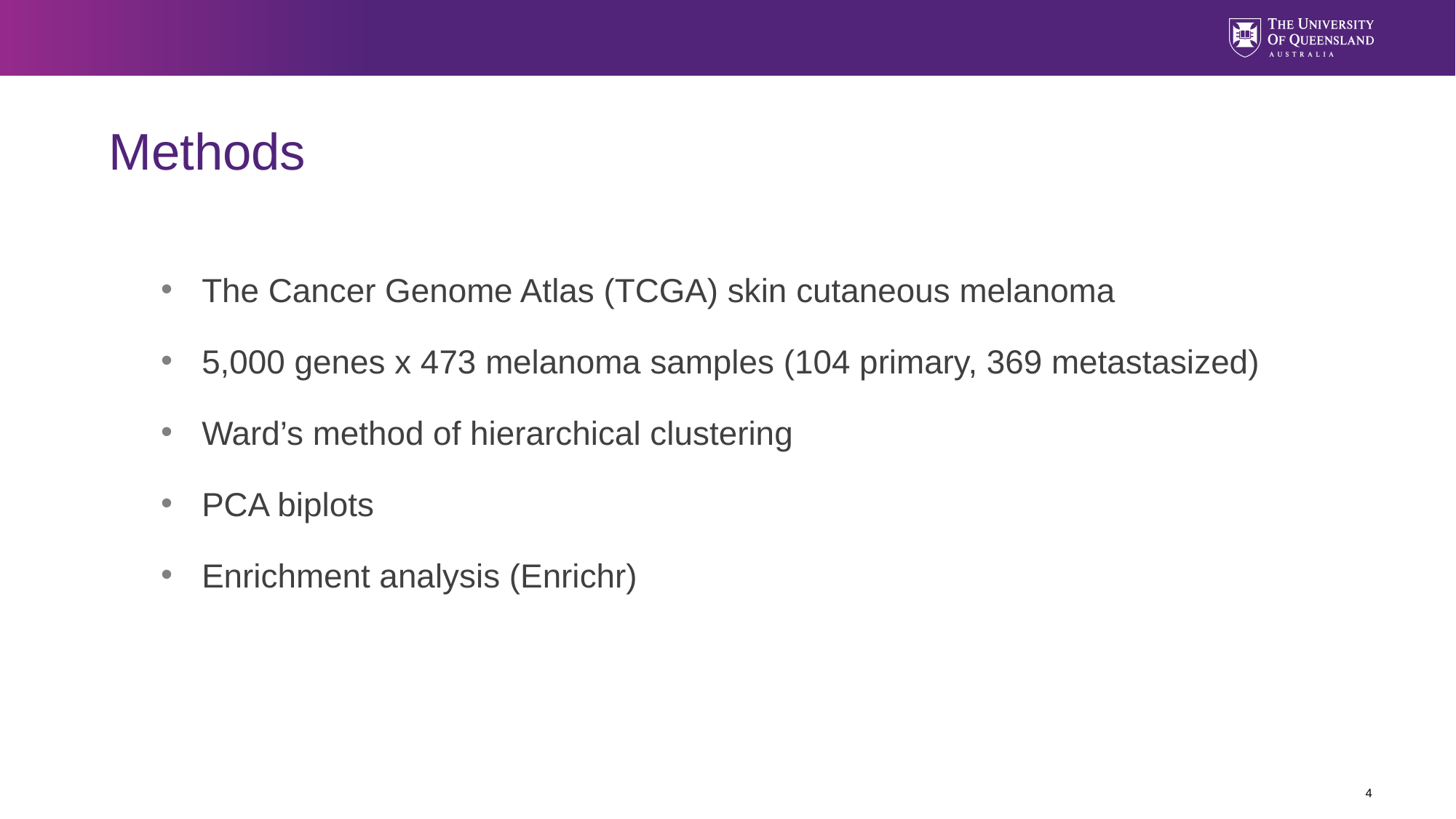

# Methods

The Cancer Genome Atlas (TCGA) skin cutaneous melanoma
5,000 genes x 473 melanoma samples (104 primary, 369 metastasized)
Ward’s method of hierarchical clustering
PCA biplots
Enrichment analysis (Enrichr)

4